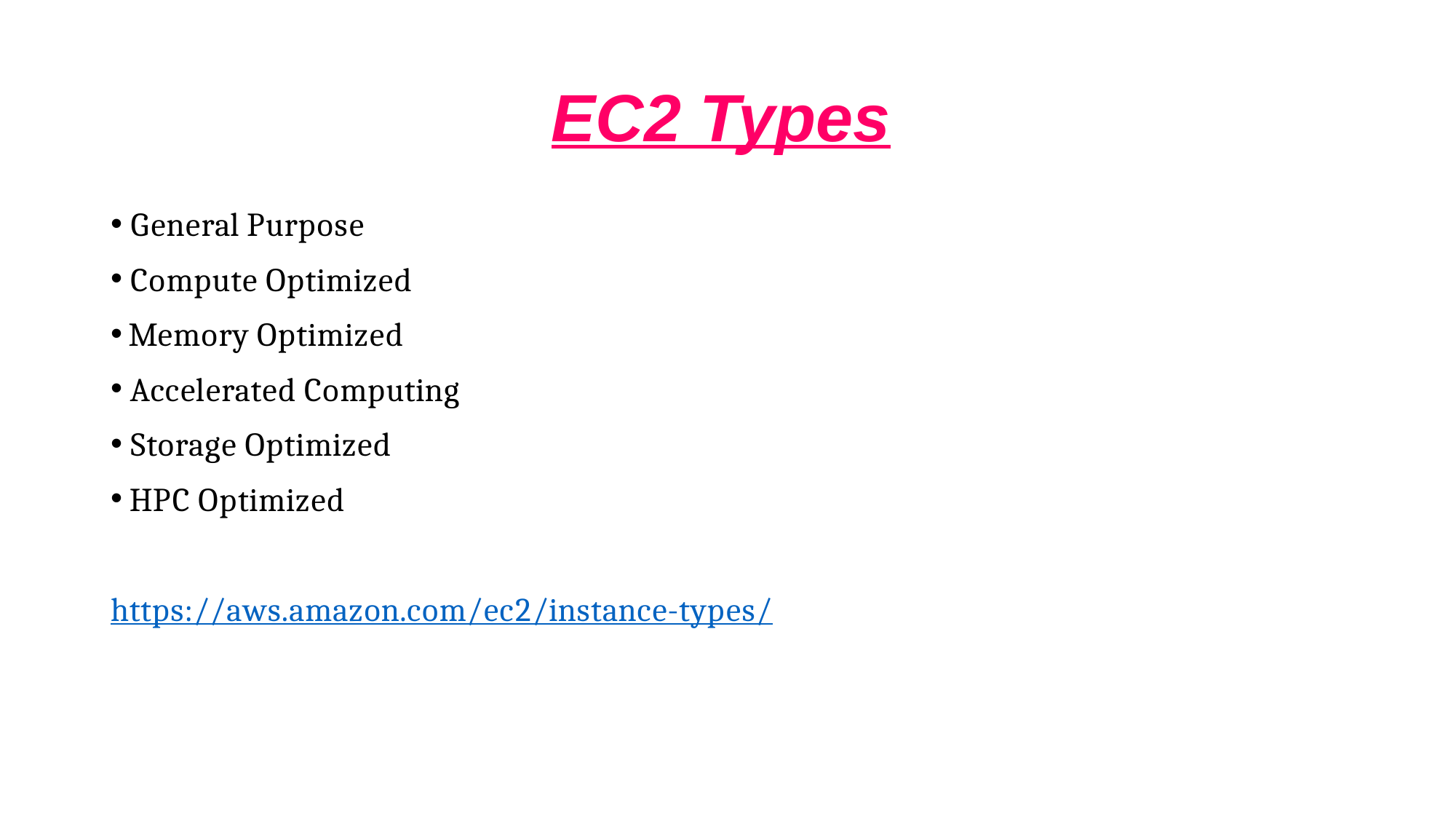

EC2 Types
 General Purpose
 Compute Optimized
 Memory Optimized
 Accelerated Computing
 Storage Optimized
 HPC Optimized

https://aws.amazon.com/ec2/instance-types/